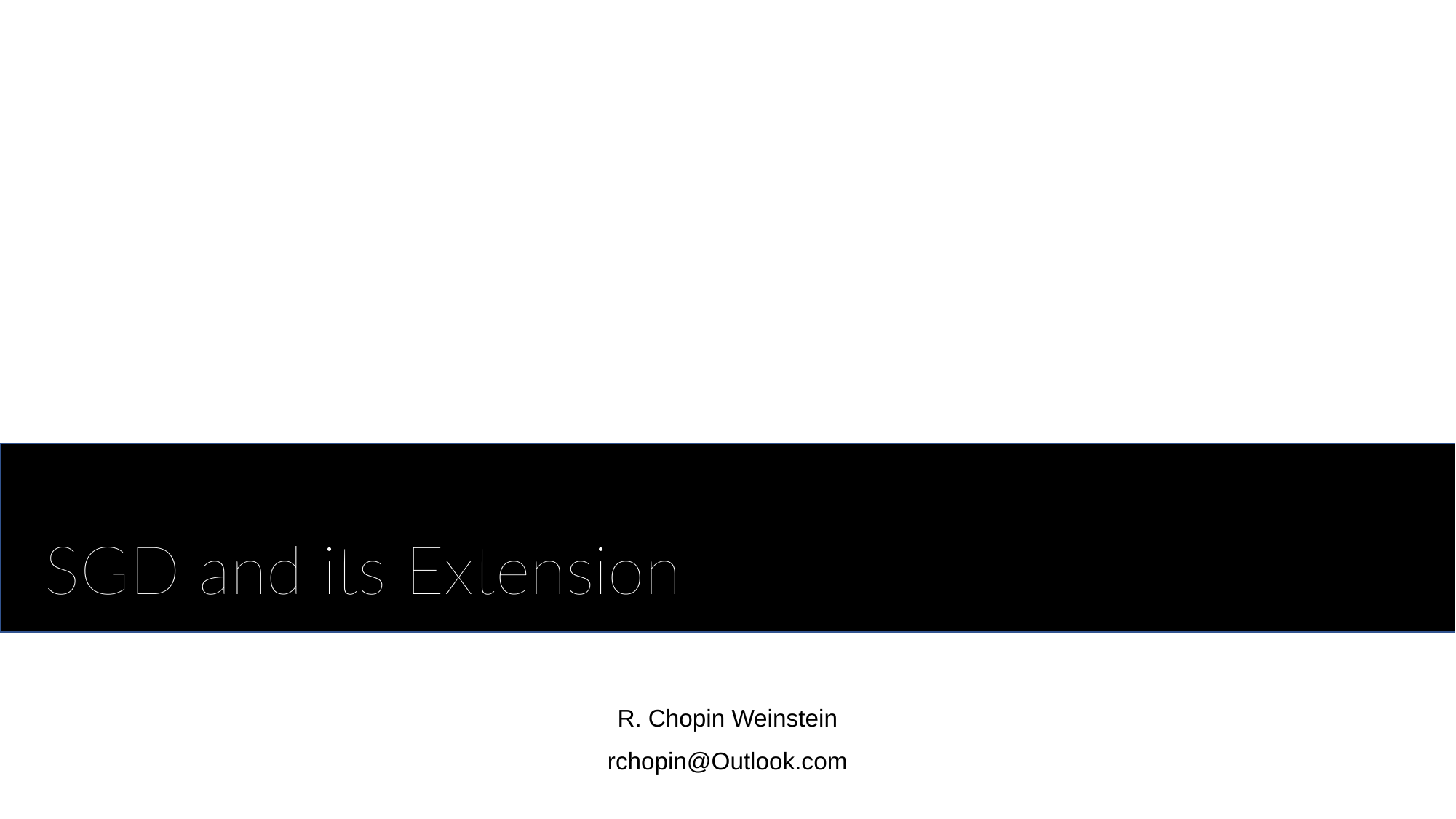

# SGD and its Extension
R. Chopin Weinstein
rchopin@Outlook.com